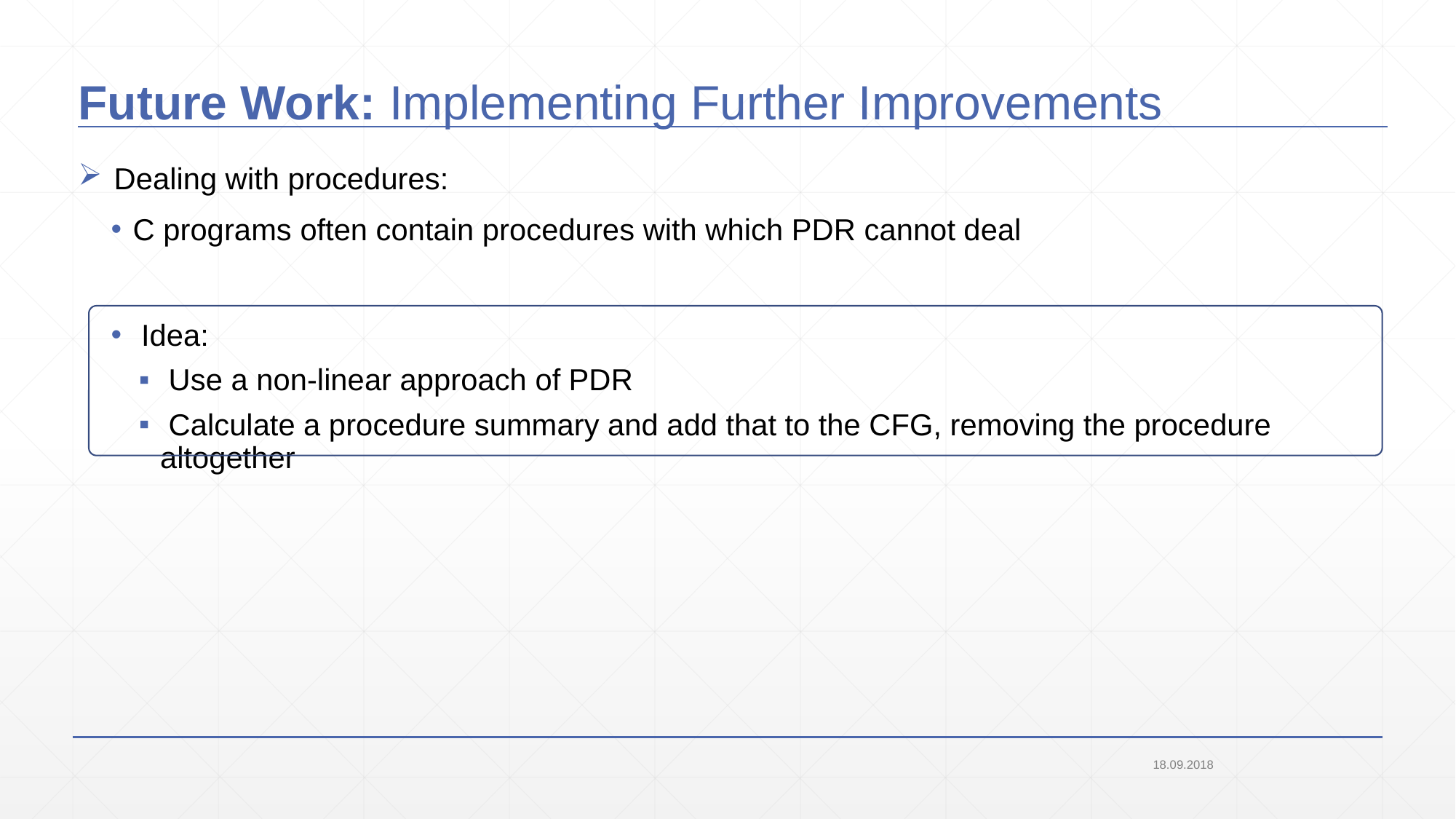

# Future Work: Implementing Further Improvements
 Dealing with procedures:
C programs often contain procedures with which PDR cannot deal

 Idea:
 Use a non-linear approach of PDR
 Calculate a procedure summary and add that to the CFG, removing the procedure altogether

18.09.2018